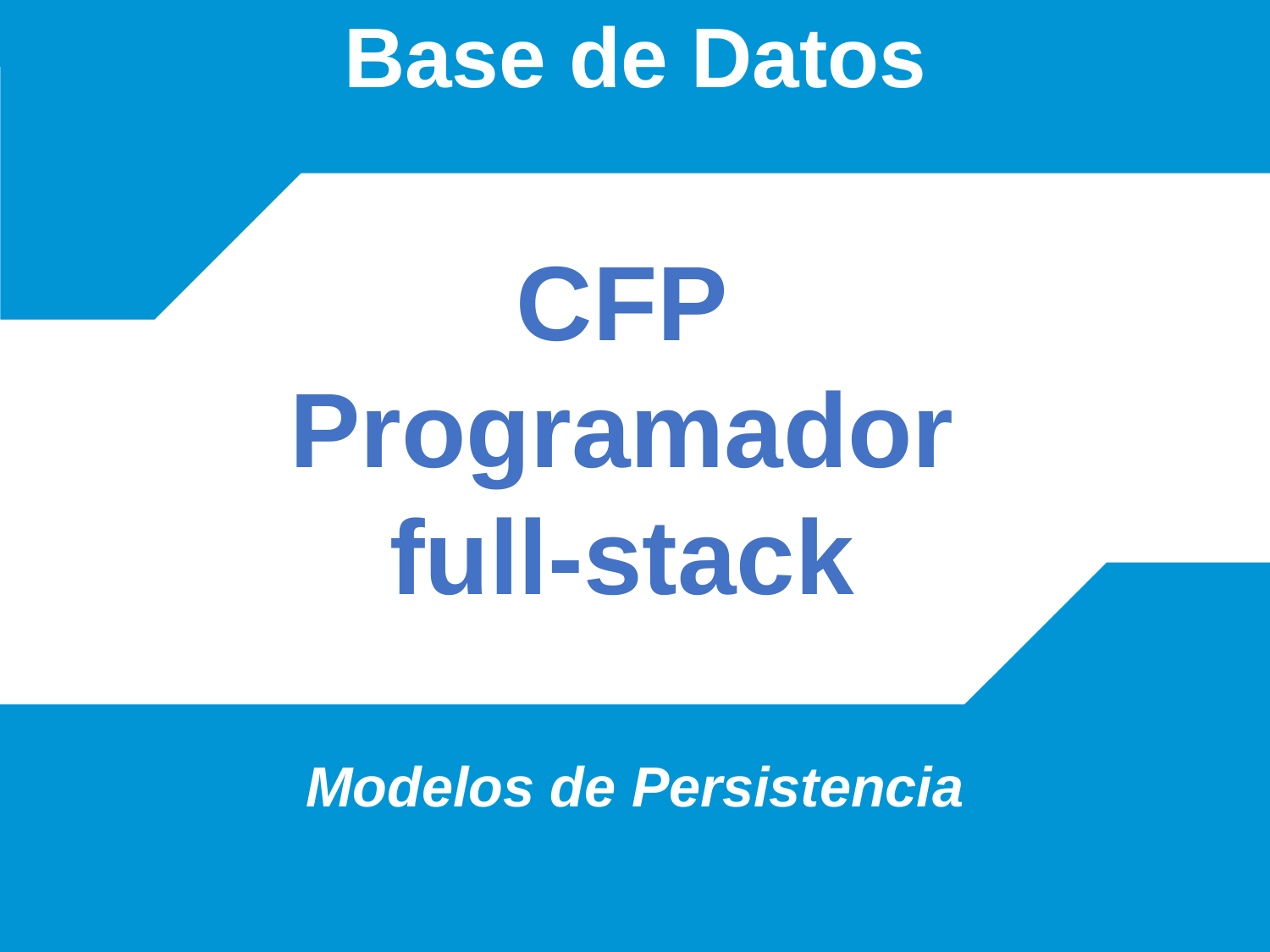

# Base de Datos
Modelos de Persistencia